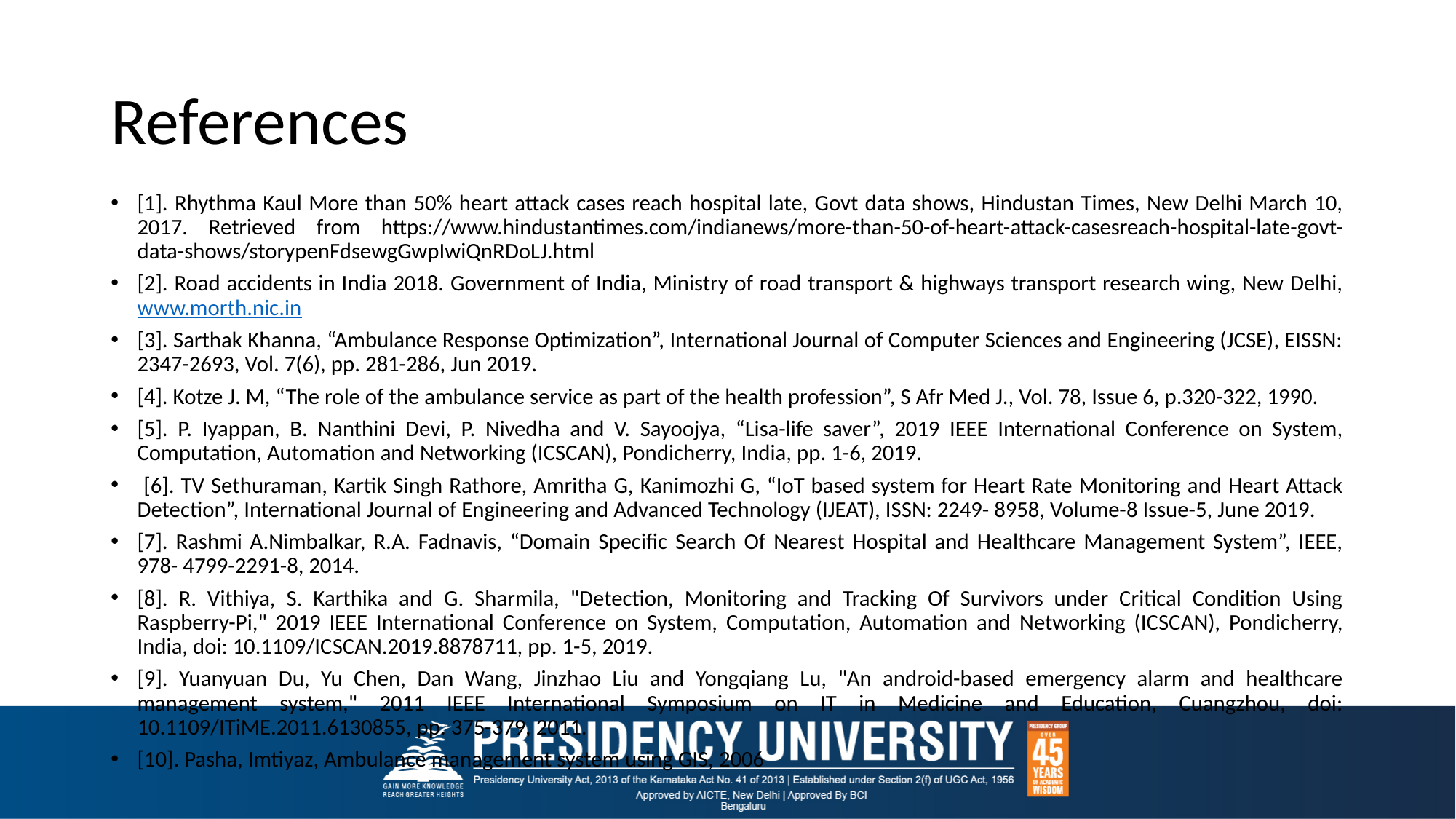

# References

[1]. Rhythma Kaul More than 50% heart attack cases reach hospital late, Govt data shows, Hindustan Times, New Delhi March 10, 2017. Retrieved from https://www.hindustantimes.com/indianews/more-than-50-of-heart-attack-casesreach-hospital-late-govt-data-shows/storypenFdsewgGwpIwiQnRDoLJ.html
[2]. Road accidents in India 2018. Government of India, Ministry of road transport & highways transport research wing, New Delhi, www.morth.nic.in
[3]. Sarthak Khanna, “Ambulance Response Optimization”, International Journal of Computer Sciences and Engineering (JCSE), EISSN: 2347-2693, Vol. 7(6), pp. 281-286, Jun 2019.
[4]. Kotze J. M, “The role of the ambulance service as part of the health profession”, S Afr Med J., Vol. 78, Issue 6, p.320-322, 1990.
[5]. P. Iyappan, B. Nanthini Devi, P. Nivedha and V. Sayoojya, “Lisa-life saver”, 2019 IEEE International Conference on System, Computation, Automation and Networking (ICSCAN), Pondicherry, India, pp. 1-6, 2019.
 [6]. TV Sethuraman, Kartik Singh Rathore, Amritha G, Kanimozhi G, “IoT based system for Heart Rate Monitoring and Heart Attack Detection”, International Journal of Engineering and Advanced Technology (IJEAT), ISSN: 2249- 8958, Volume-8 Issue-5, June 2019.
[7]. Rashmi A.Nimbalkar, R.A. Fadnavis, “Domain Specific Search Of Nearest Hospital and Healthcare Management System”, IEEE, 978- 4799-2291-8, 2014.
[8]. R. Vithiya, S. Karthika and G. Sharmila, "Detection, Monitoring and Tracking Of Survivors under Critical Condition Using Raspberry-Pi," 2019 IEEE International Conference on System, Computation, Automation and Networking (ICSCAN), Pondicherry, India, doi: 10.1109/ICSCAN.2019.8878711, pp. 1-5, 2019.
[9]. Yuanyuan Du, Yu Chen, Dan Wang, Jinzhao Liu and Yongqiang Lu, "An android-based emergency alarm and healthcare management system," 2011 IEEE International Symposium on IT in Medicine and Education, Cuangzhou, doi: 10.1109/ITiME.2011.6130855, pp. 375-379, 2011.
[10]. Pasha, Imtiyaz, Ambulance management system using GIS, 2006